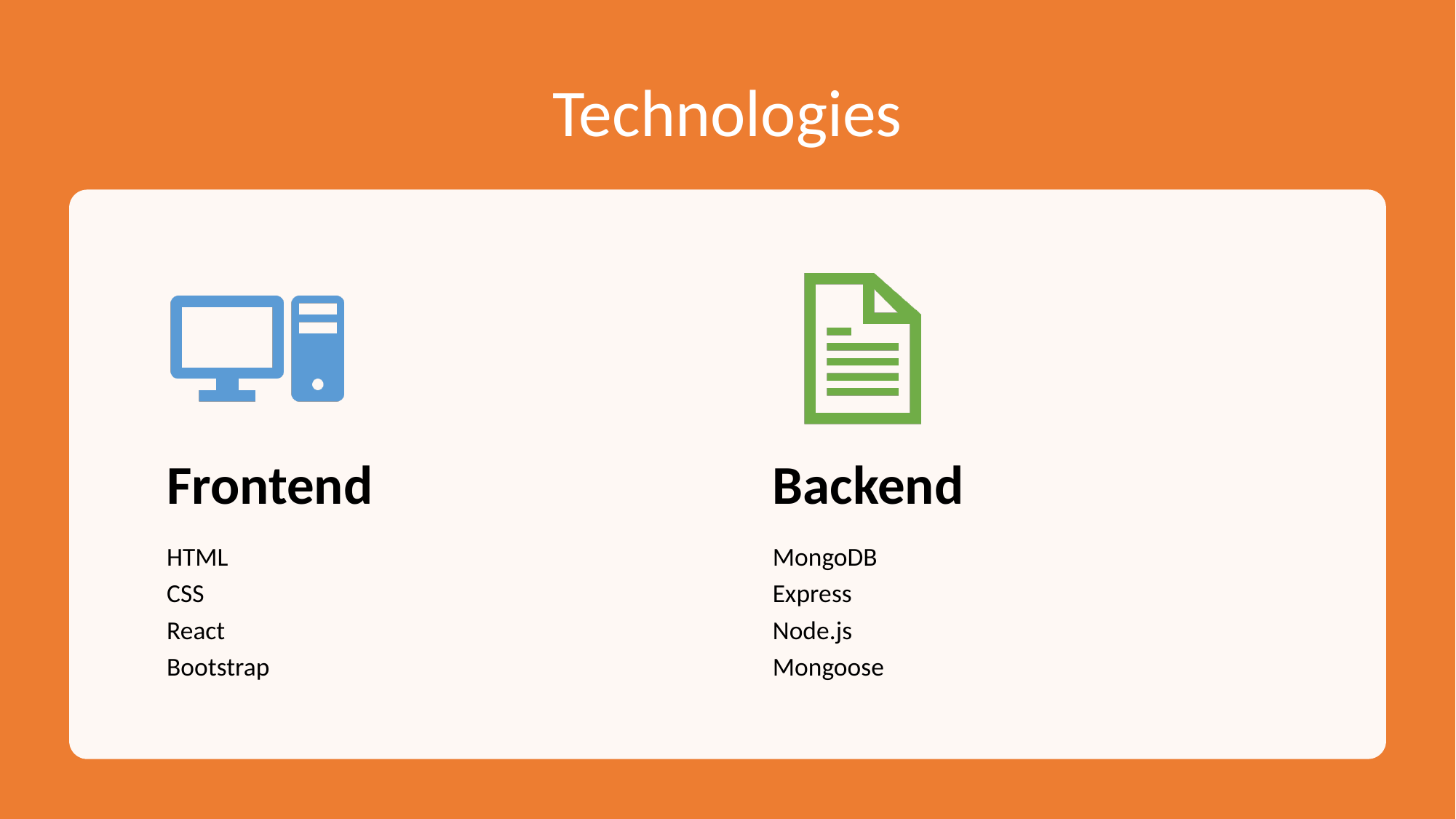

# Technologies

Frontend
HTML
CSS
React
Bootstrap
Backend
MongoDB
Express
Node.js
Mongoose